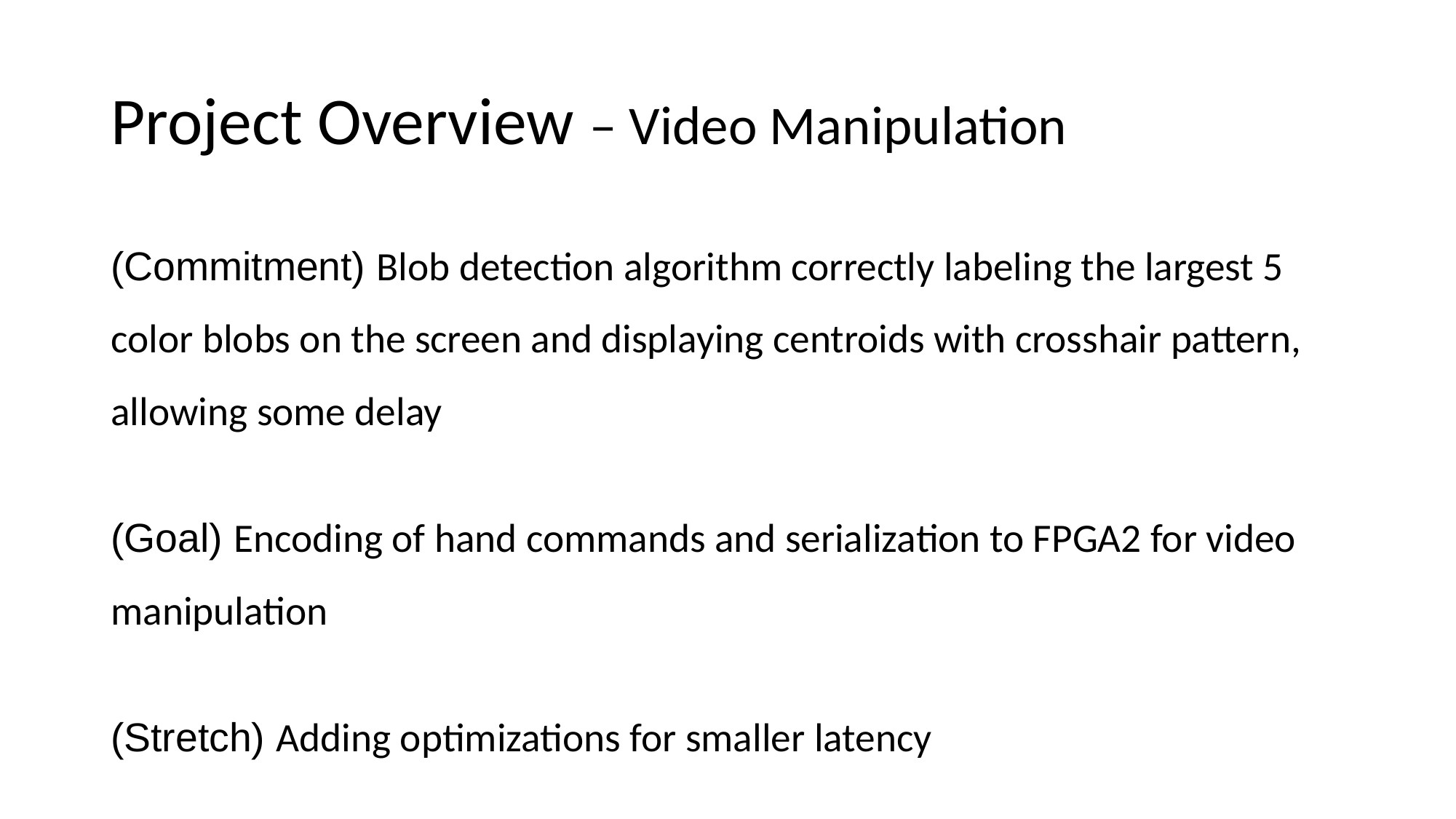

# Project Overview – Video Manipulation
(Commitment) Blob detection algorithm correctly labeling the largest 5 color blobs on the screen and displaying centroids with crosshair pattern, allowing some delay

(Goal) Encoding of hand commands and serialization to FPGA2 for video manipulation

(Stretch) Adding optimizations for smaller latency